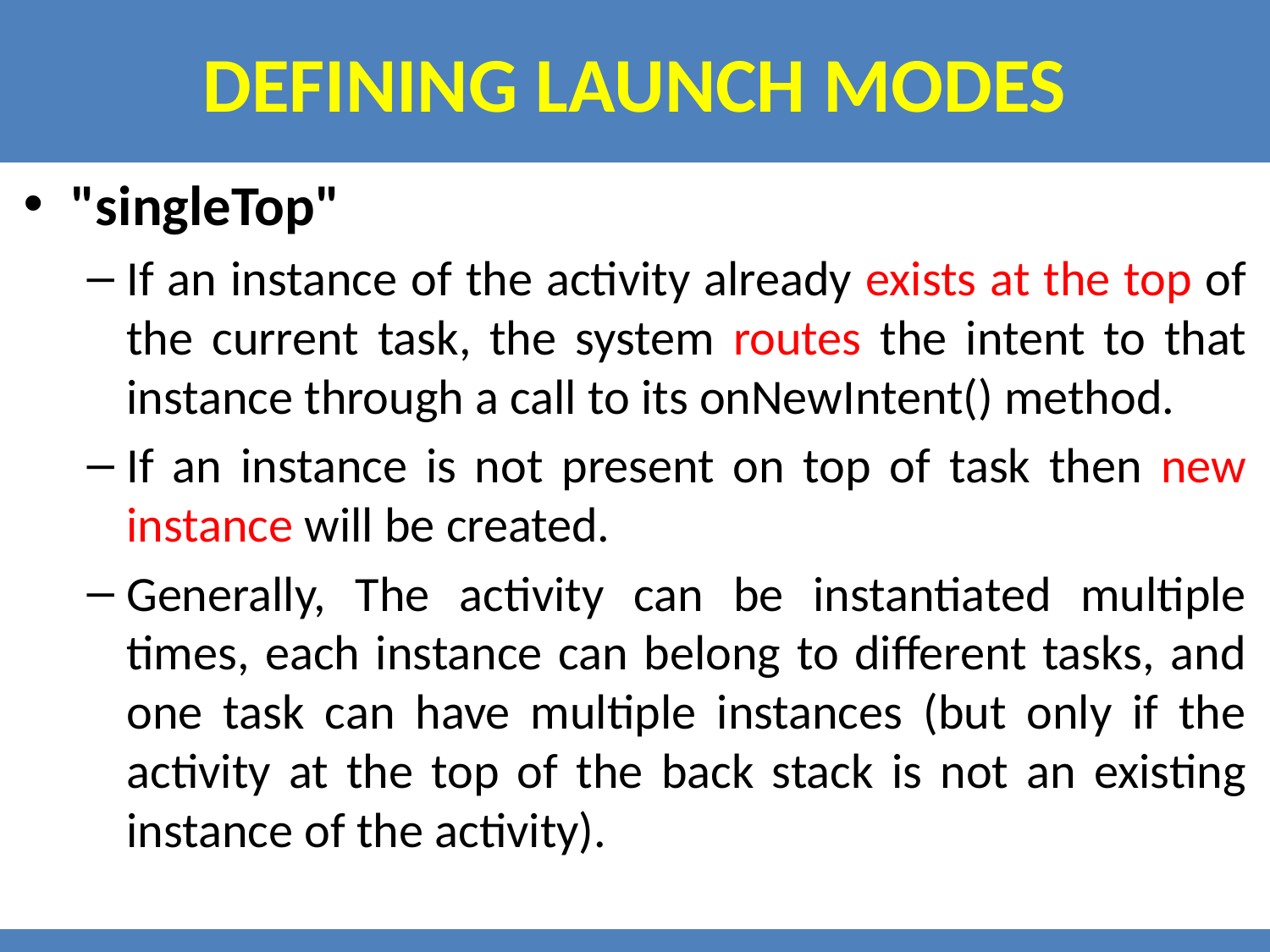

# Defining launch modes
"singleTop"
If an instance of the activity already exists at the top of the current task, the system routes the intent to that instance through a call to its onNewIntent() method.
If an instance is not present on top of task then new instance will be created.
Generally, The activity can be instantiated multiple times, each instance can belong to different tasks, and one task can have multiple instances (but only if the activity at the top of the back stack is not an existing instance of the activity).